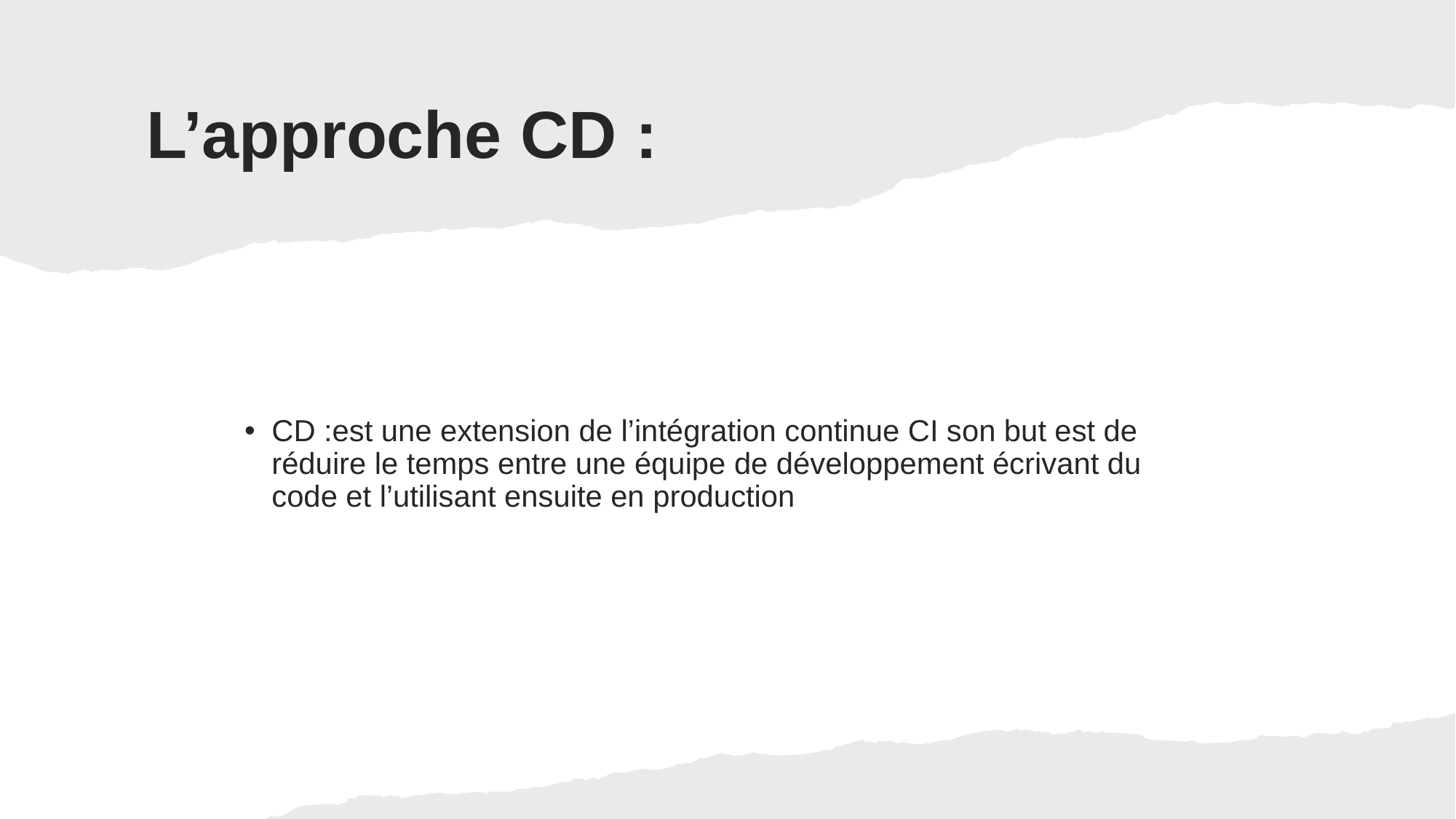

L’approche CD :
CD :est une extension de l’intégration continue CI son but est de réduire le temps entre une équipe de développement écrivant du code et l’utilisant ensuite en production